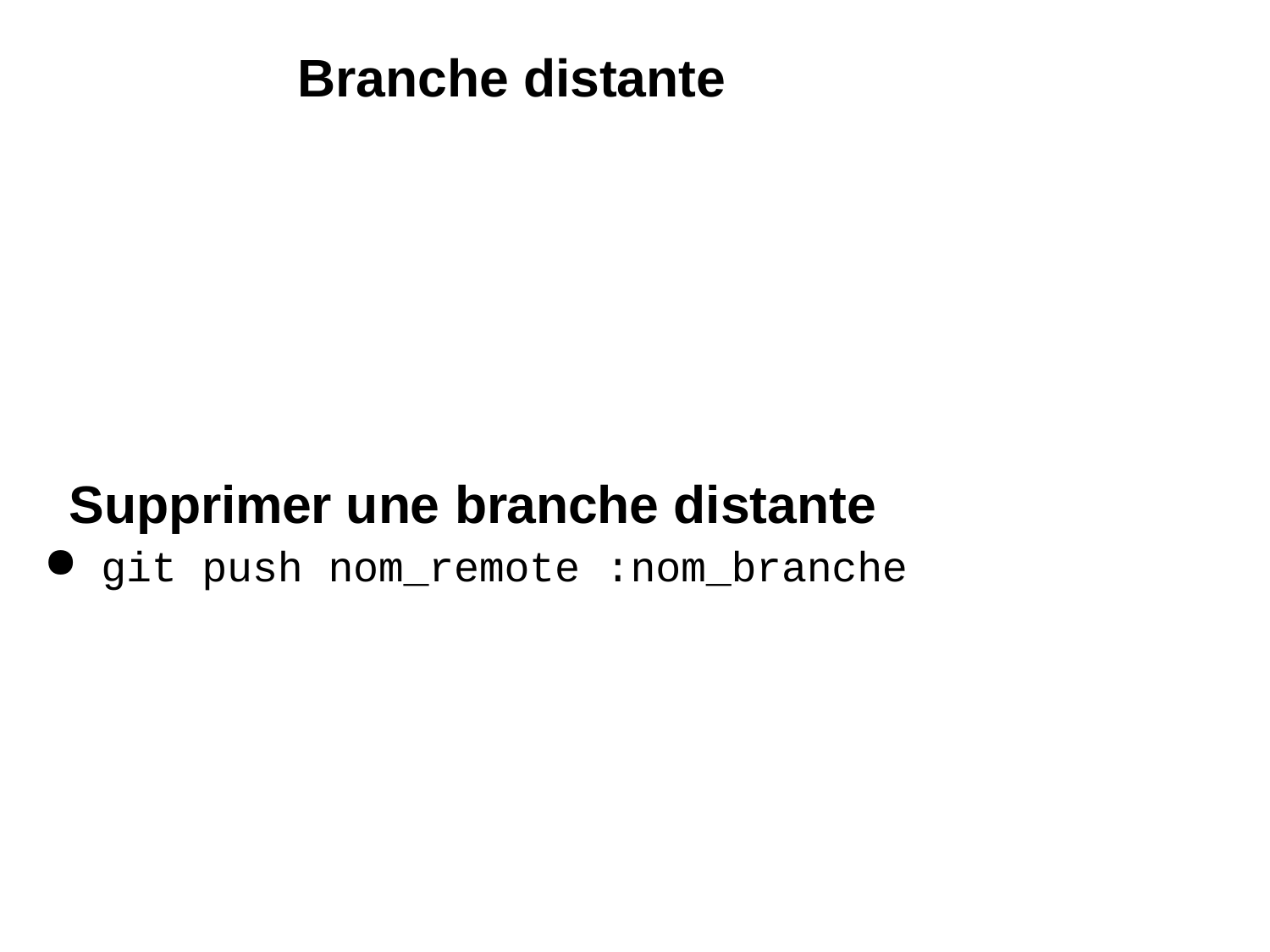

# Branche distante
Supprimer une branche distante
git push nom_remote :nom_branche